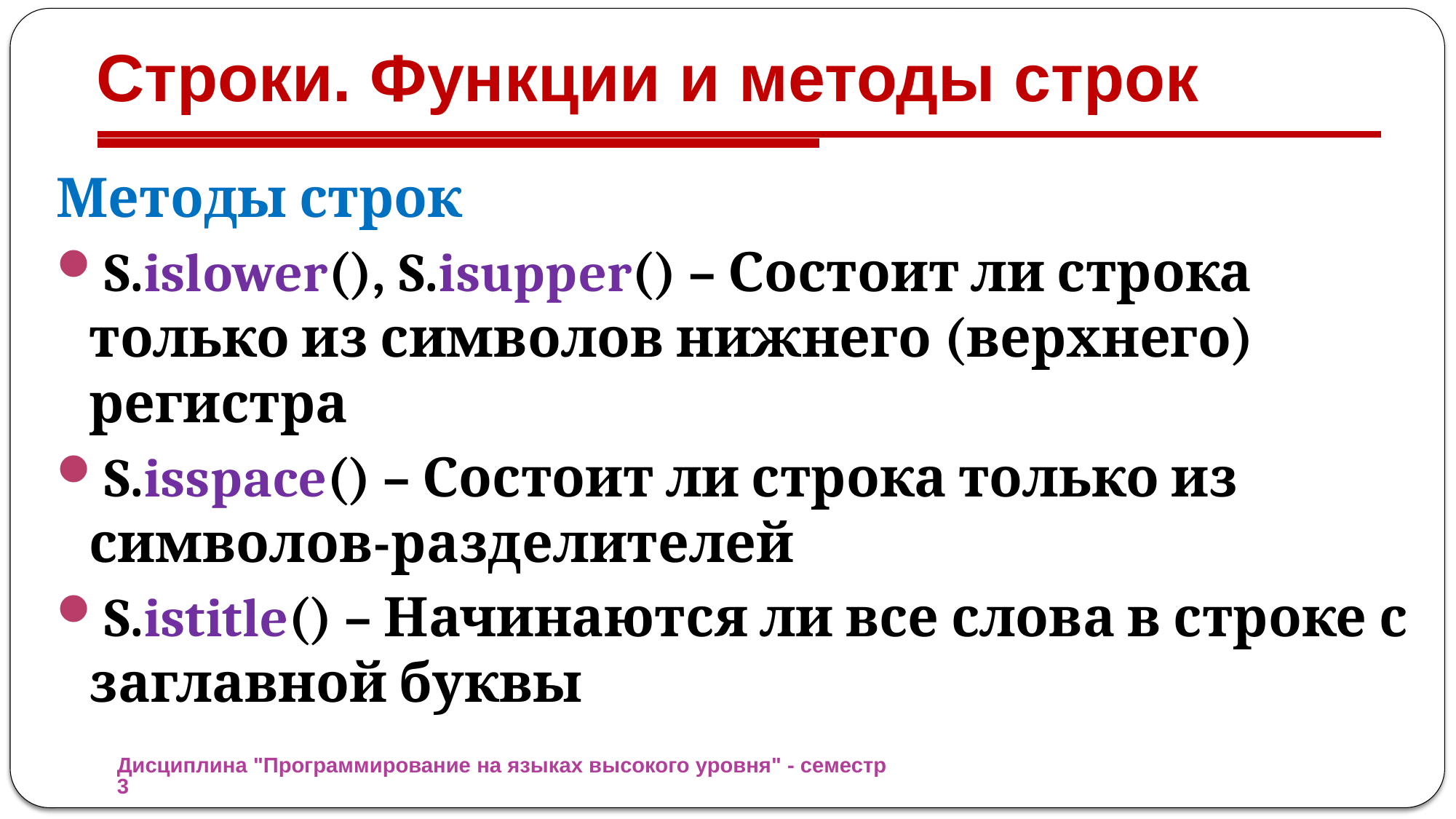

# Строки. Функции и методы строк
Методы строк
S.islower(), S.isupper() – Состоит ли строка только из символов нижнего (верхнего) регистра
S.isspace() – Состоит ли строка только из символов-разделителей
S.istitle() – Начинаются ли все слова в строке с заглавной буквы

Дисциплина "Программирование на языках высокого уровня" - семестр 3